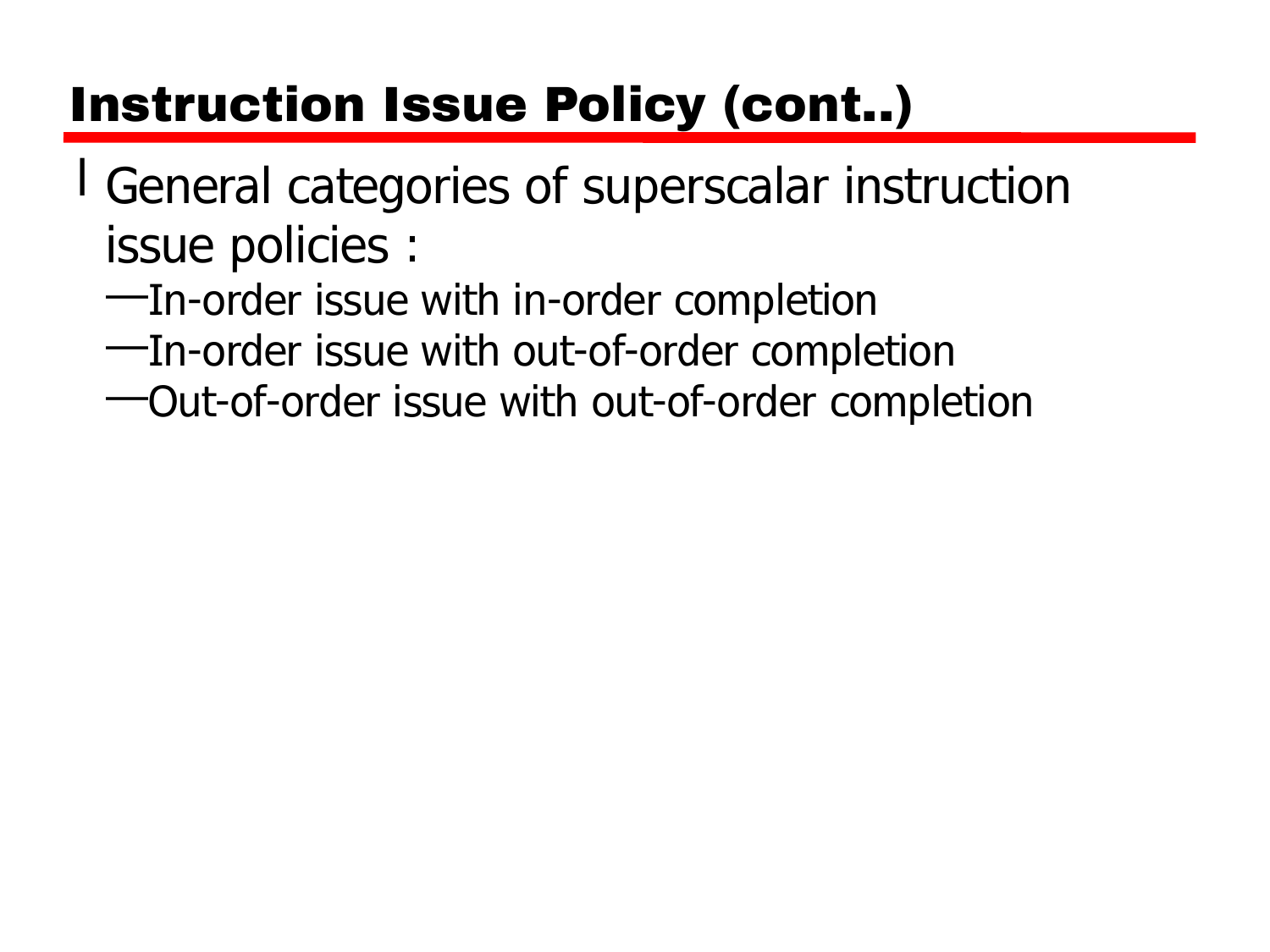

Instruction Issue Policy (cont..)
General categories of superscalar instruction issue policies :
In-order issue with in-order completion
In-order issue with out-of-order completion
Out-of-order issue with out-of-order completion